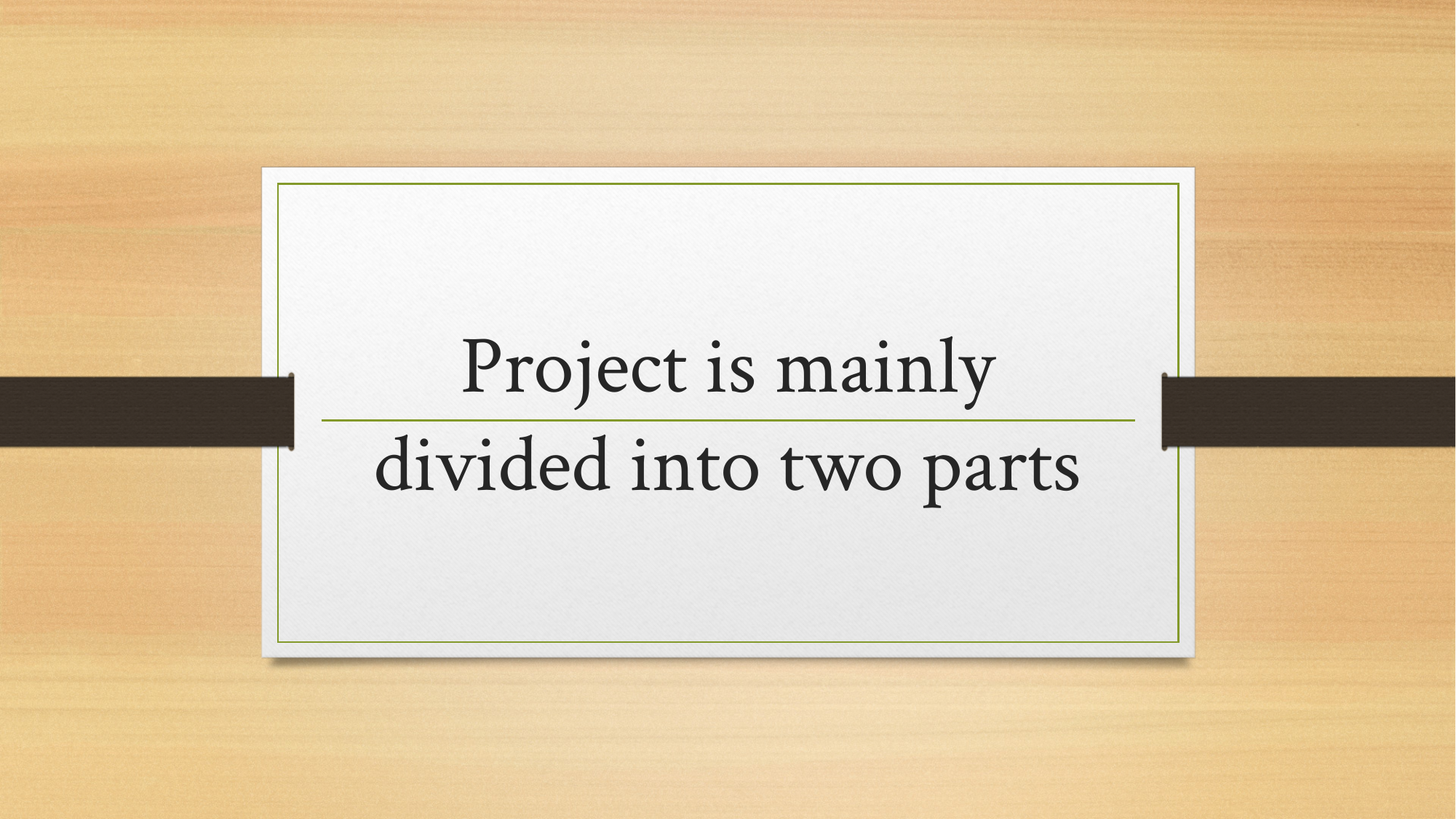

# Project is mainly divided into two parts